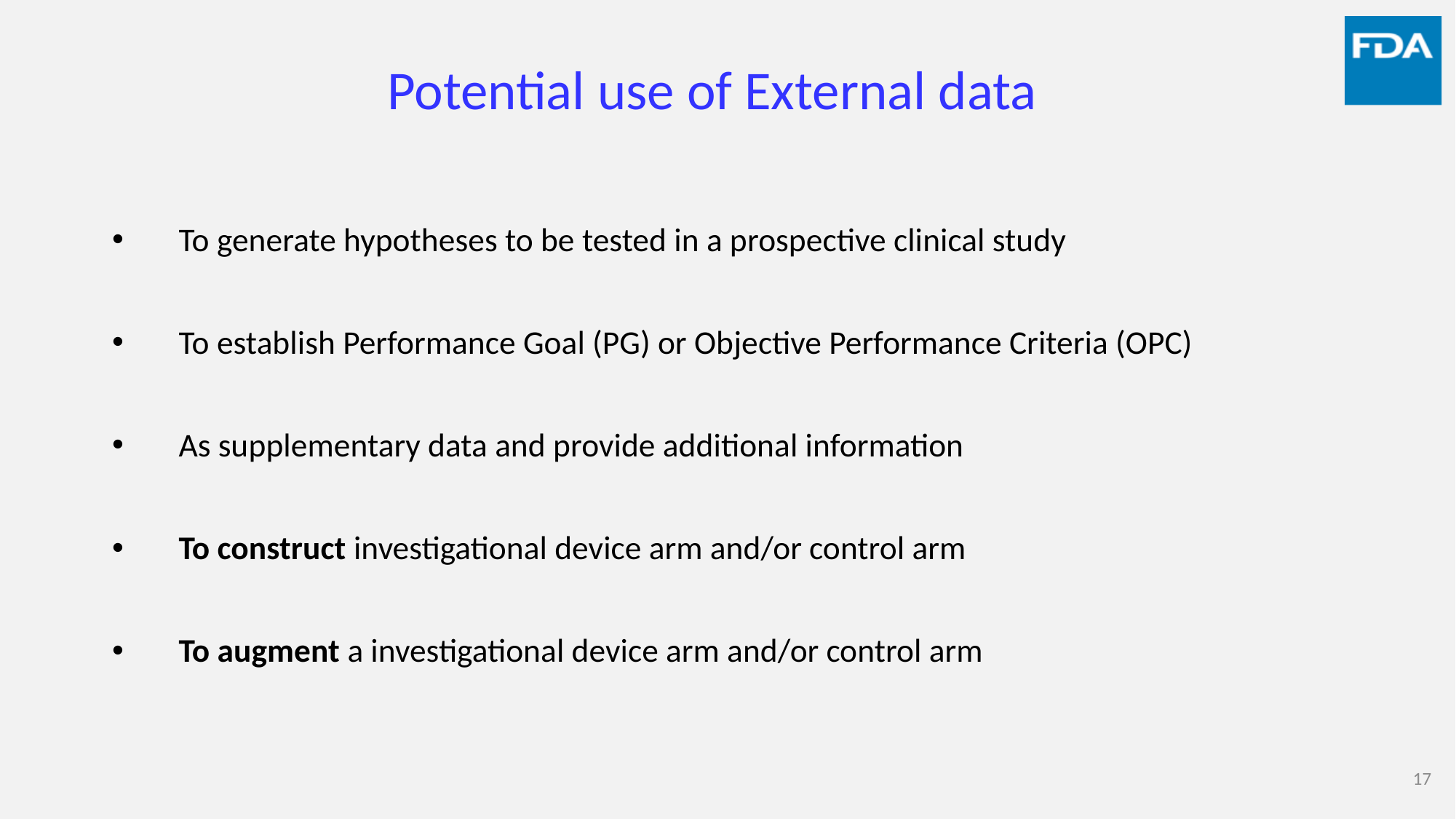

# Potential use of External data
To generate hypotheses to be tested in a prospective clinical study

To establish Performance Goal (PG) or Objective Performance Criteria (OPC)

As supplementary data and provide additional information

To construct investigational device arm and/or control arm

To augment a investigational device arm and/or control arm
17